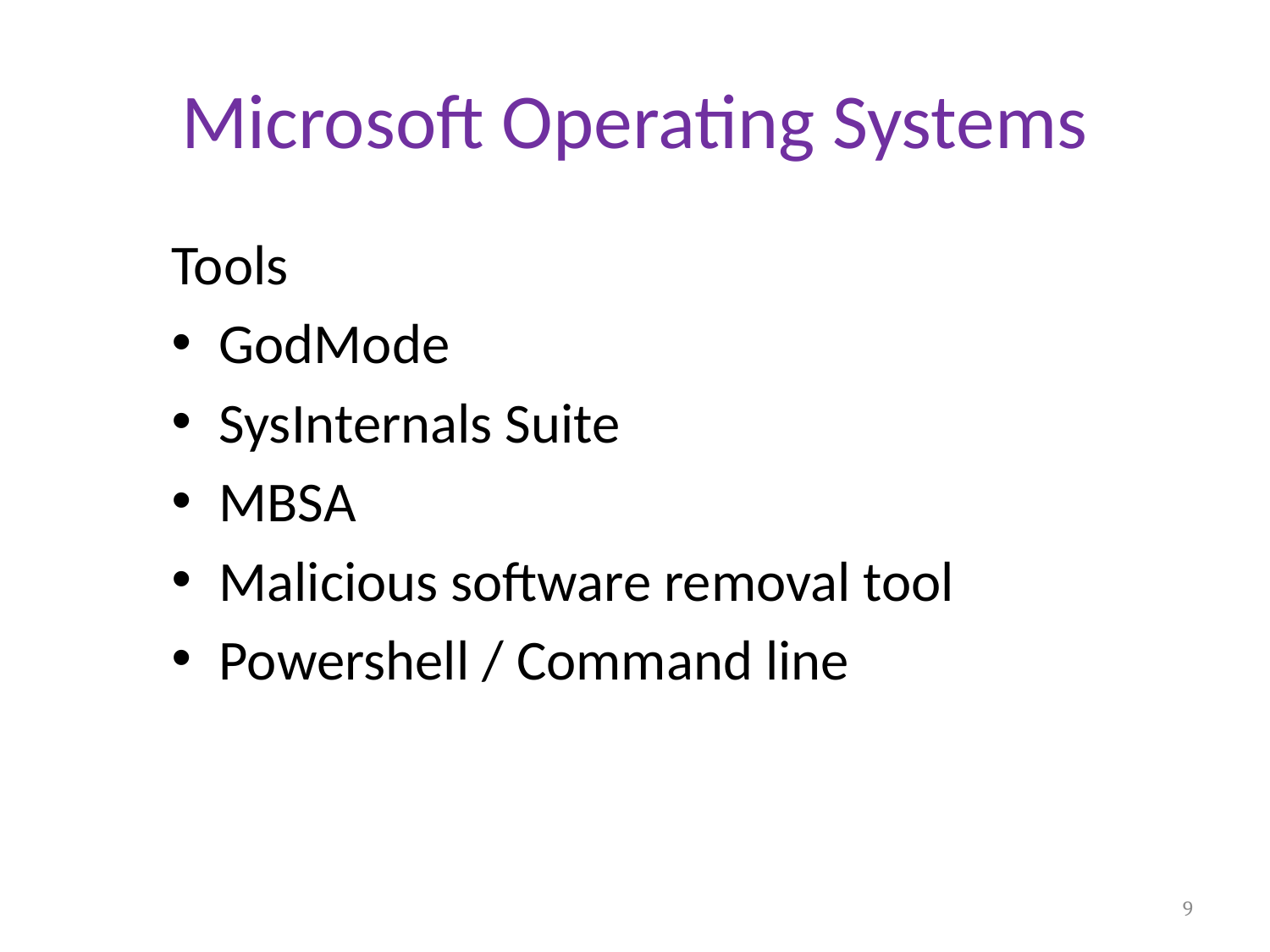

# Microsoft Operating Systems
Tools
GodMode
SysInternals Suite
MBSA
Malicious software removal tool
Powershell / Command line

9